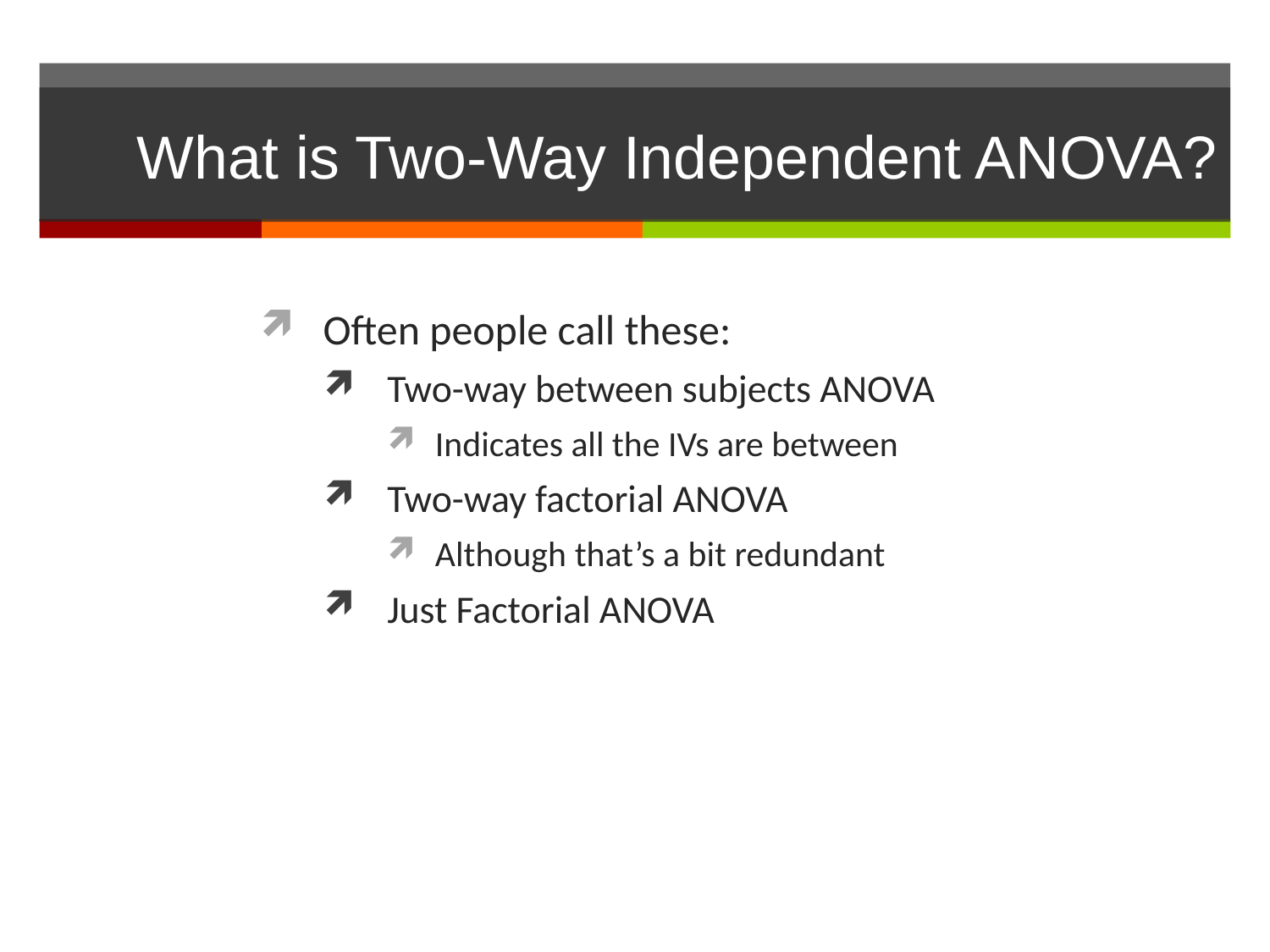

# What is Two-Way Independent ANOVA?
Often people call these:
Two-way between subjects ANOVA
Indicates all the IVs are between
Two-way factorial ANOVA
Although that’s a bit redundant
Just Factorial ANOVA